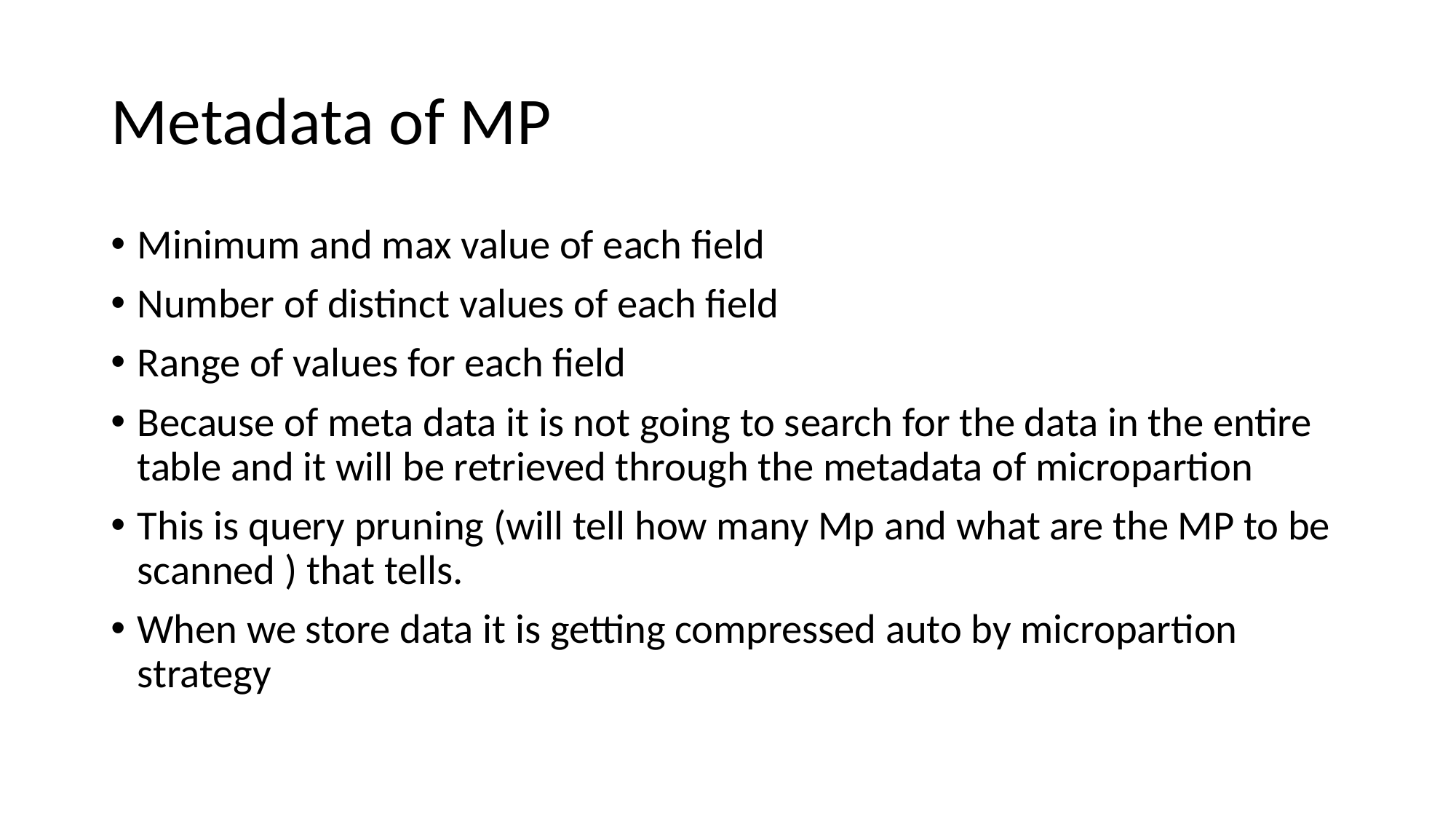

# Metadata of MP
Minimum and max value of each field
Number of distinct values of each field
Range of values for each field
Because of meta data it is not going to search for the data in the entire table and it will be retrieved through the metadata of micropartion
This is query pruning (will tell how many Mp and what are the MP to be scanned ) that tells.
When we store data it is getting compressed auto by micropartion strategy